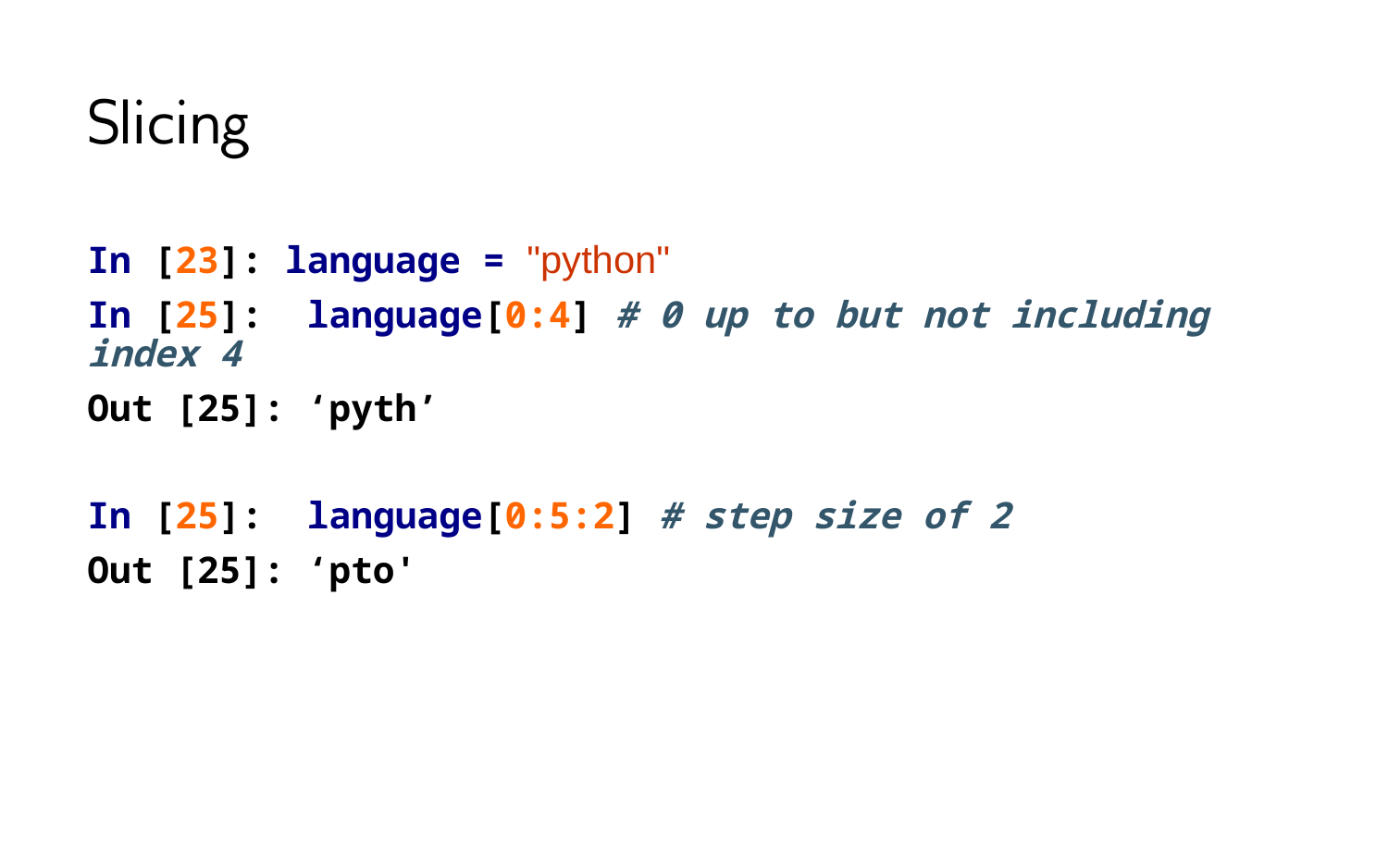

# Slicing

In [23]: language = "python"
In [25]:  language[0:4] # 0 up to but not including index 4
Out [25]: ‘pyth’

In [25]:  language[0:5:2] # step size of 2
Out [25]: ‘pto'